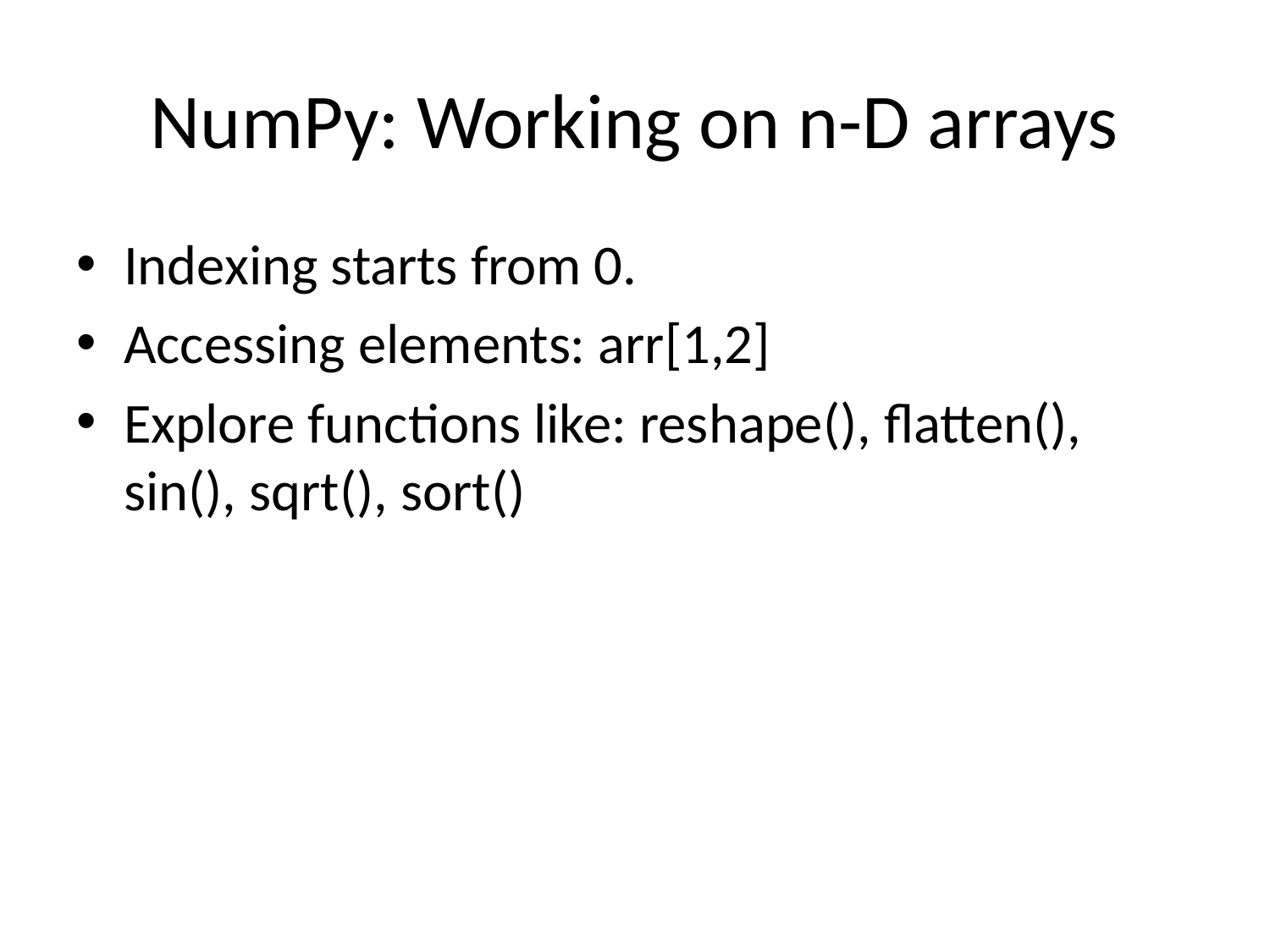

# NumPy: Working on n-D arrays
Indexing starts from 0.
Accessing elements: arr[1,2]
Explore functions like: reshape(), flatten(), sin(), sqrt(), sort()